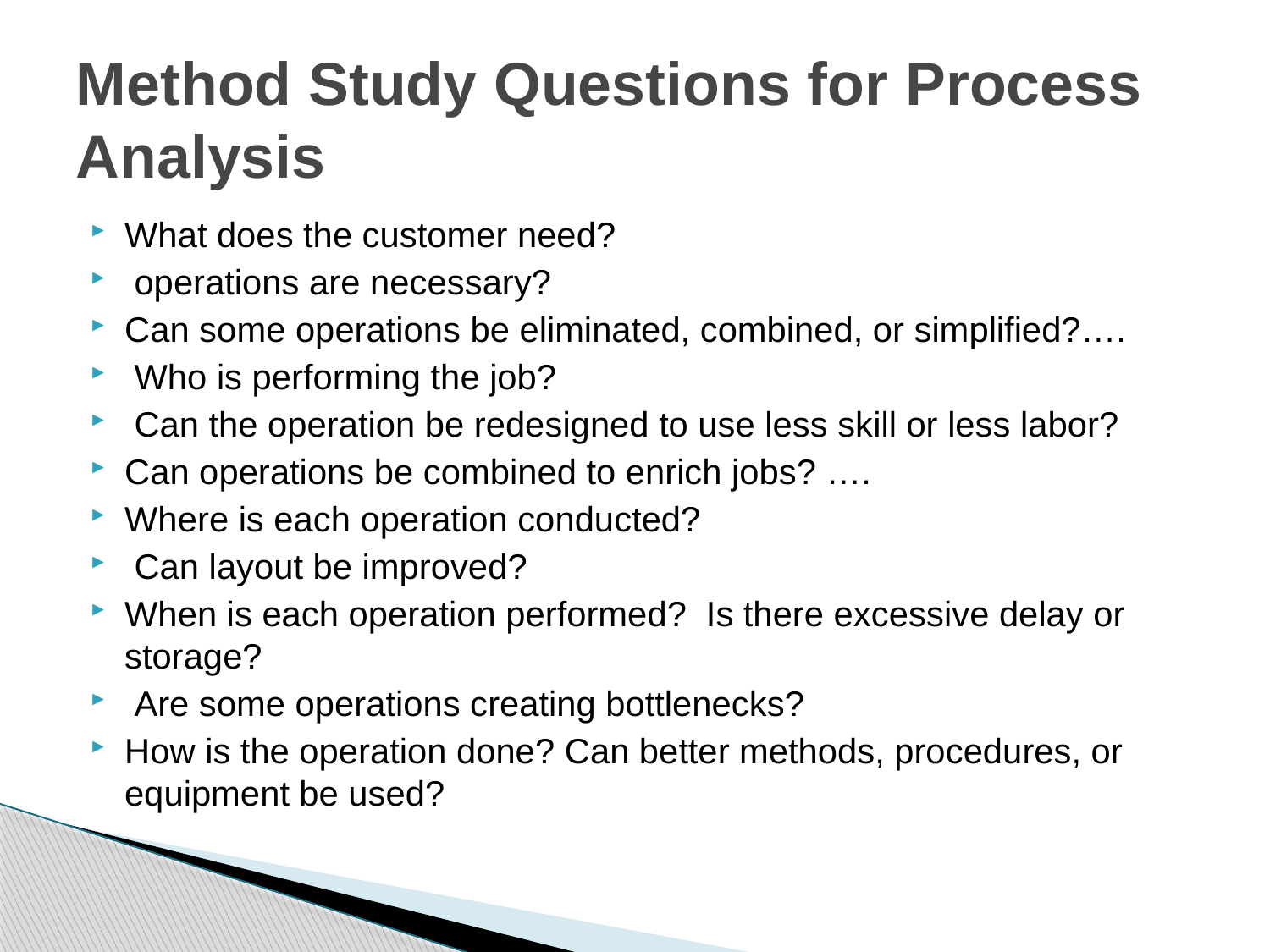

# Method Study Questions for Process Analysis
What does the customer need?
 operations are necessary?
Can some operations be eliminated, combined, or simplified?….
 Who is performing the job?
 Can the operation be redesigned to use less skill or less labor?
Can operations be combined to enrich jobs? ….
Where is each operation conducted?
 Can layout be improved?
When is each operation performed?  Is there excessive delay or storage?
 Are some operations creating bottlenecks?
How is the operation done? Can better methods, procedures, or equipment be used?